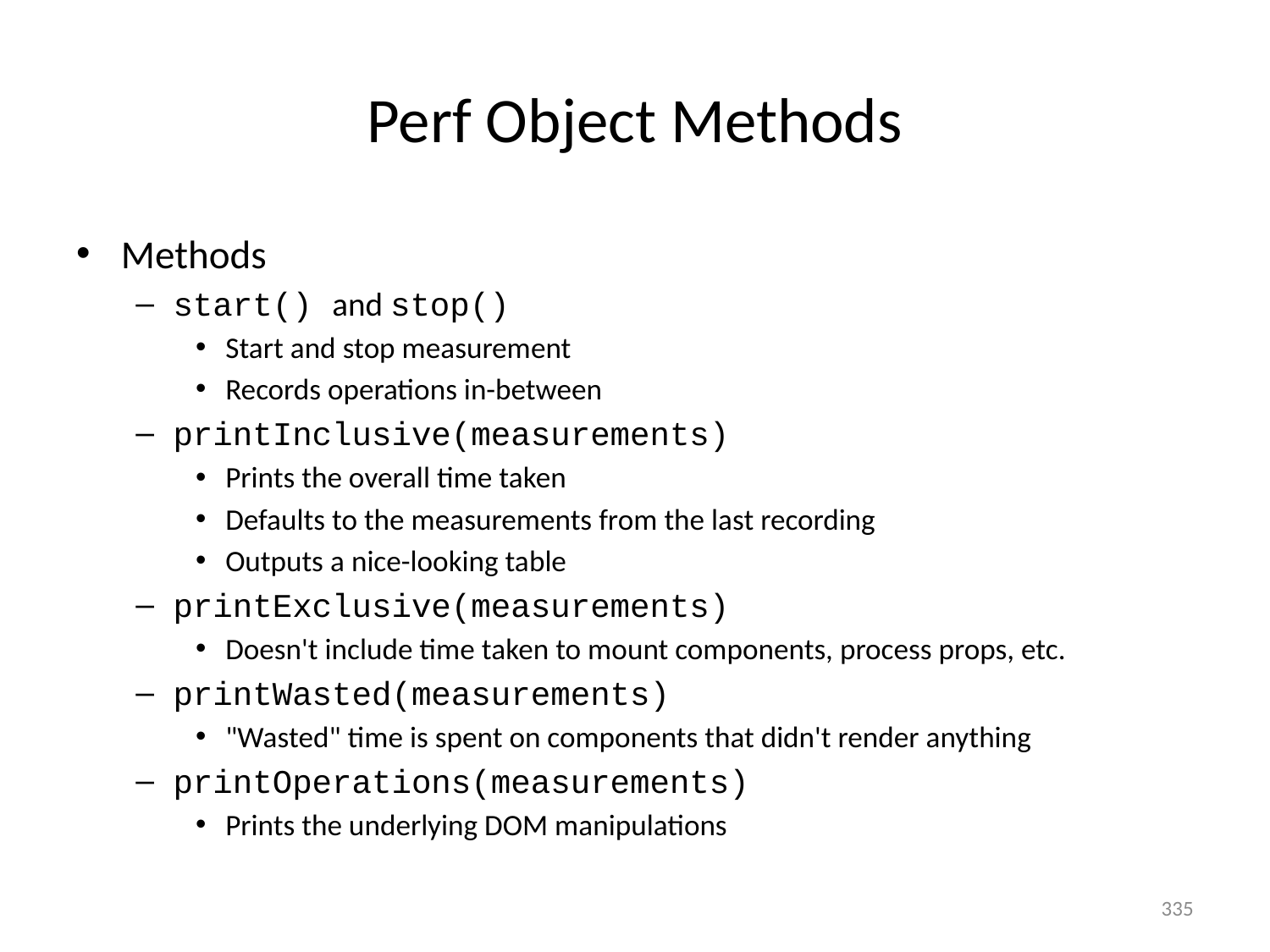

# Perf Object Methods
Methods
start() and stop()
Start and stop measurement
Records operations in-between
printInclusive(measurements)
Prints the overall time taken
Defaults to the measurements from the last recording
Outputs a nice-looking table
printExclusive(measurements)
Doesn't include time taken to mount components, process props, etc.
printWasted(measurements)
"Wasted" time is spent on components that didn't render anything
printOperations(measurements)
Prints the underlying DOM manipulations
335